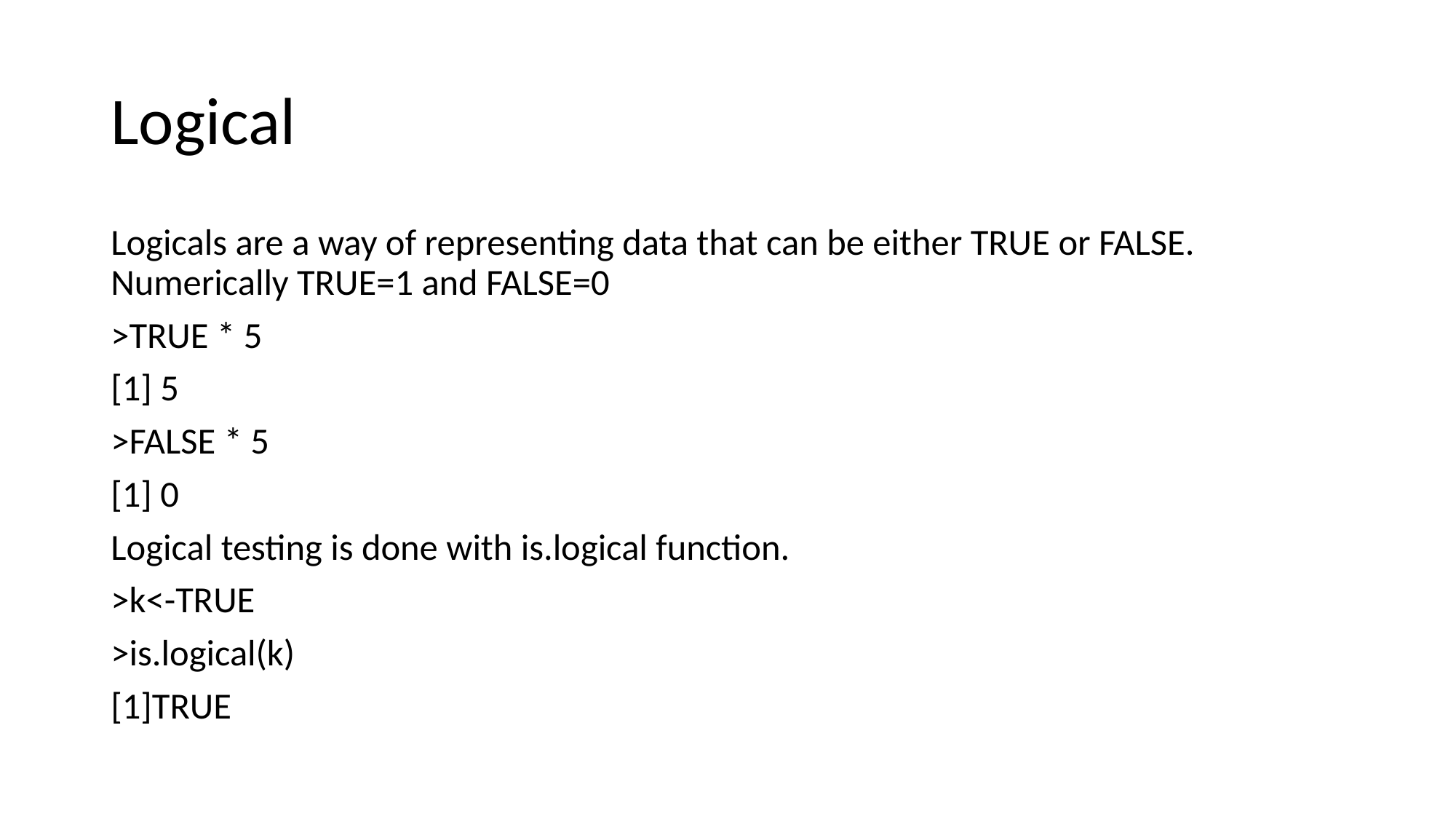

# Logical
Logicals are a way of representing data that can be either TRUE or FALSE. Numerically TRUE=1 and FALSE=0
>TRUE * 5
[1] 5
>FALSE * 5
[1] 0
Logical testing is done with is.logical function.
>k<-TRUE
>is.logical(k)
[1]TRUE